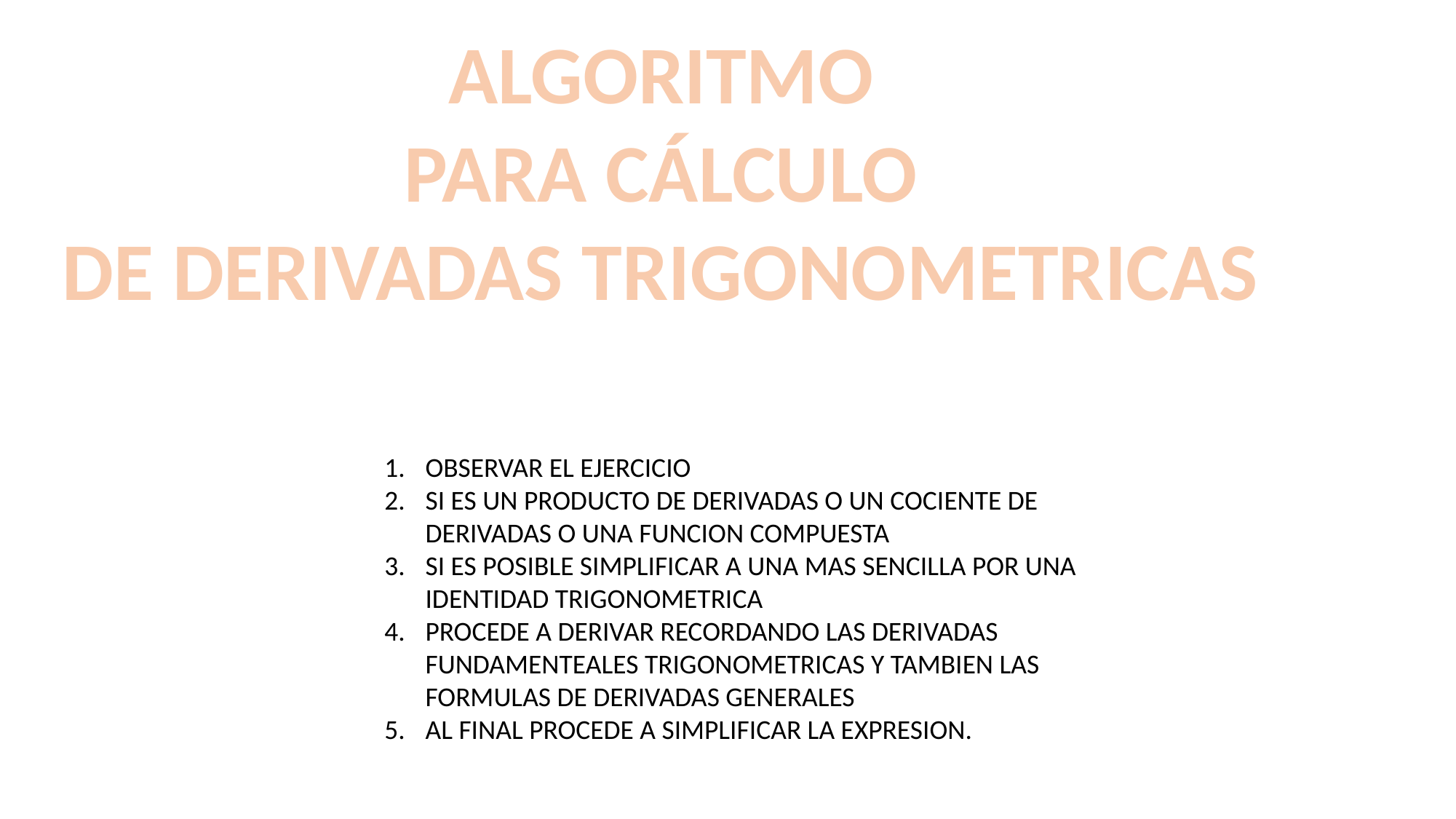

ALGORITMO
PARA CÁLCULO
DE DERIVADAS TRIGONOMETRICAS
OBSERVAR EL EJERCICIO
SI ES UN PRODUCTO DE DERIVADAS O UN COCIENTE DE DERIVADAS O UNA FUNCION COMPUESTA
SI ES POSIBLE SIMPLIFICAR A UNA MAS SENCILLA POR UNA IDENTIDAD TRIGONOMETRICA
PROCEDE A DERIVAR RECORDANDO LAS DERIVADAS FUNDAMENTEALES TRIGONOMETRICAS Y TAMBIEN LAS FORMULAS DE DERIVADAS GENERALES
AL FINAL PROCEDE A SIMPLIFICAR LA EXPRESION.